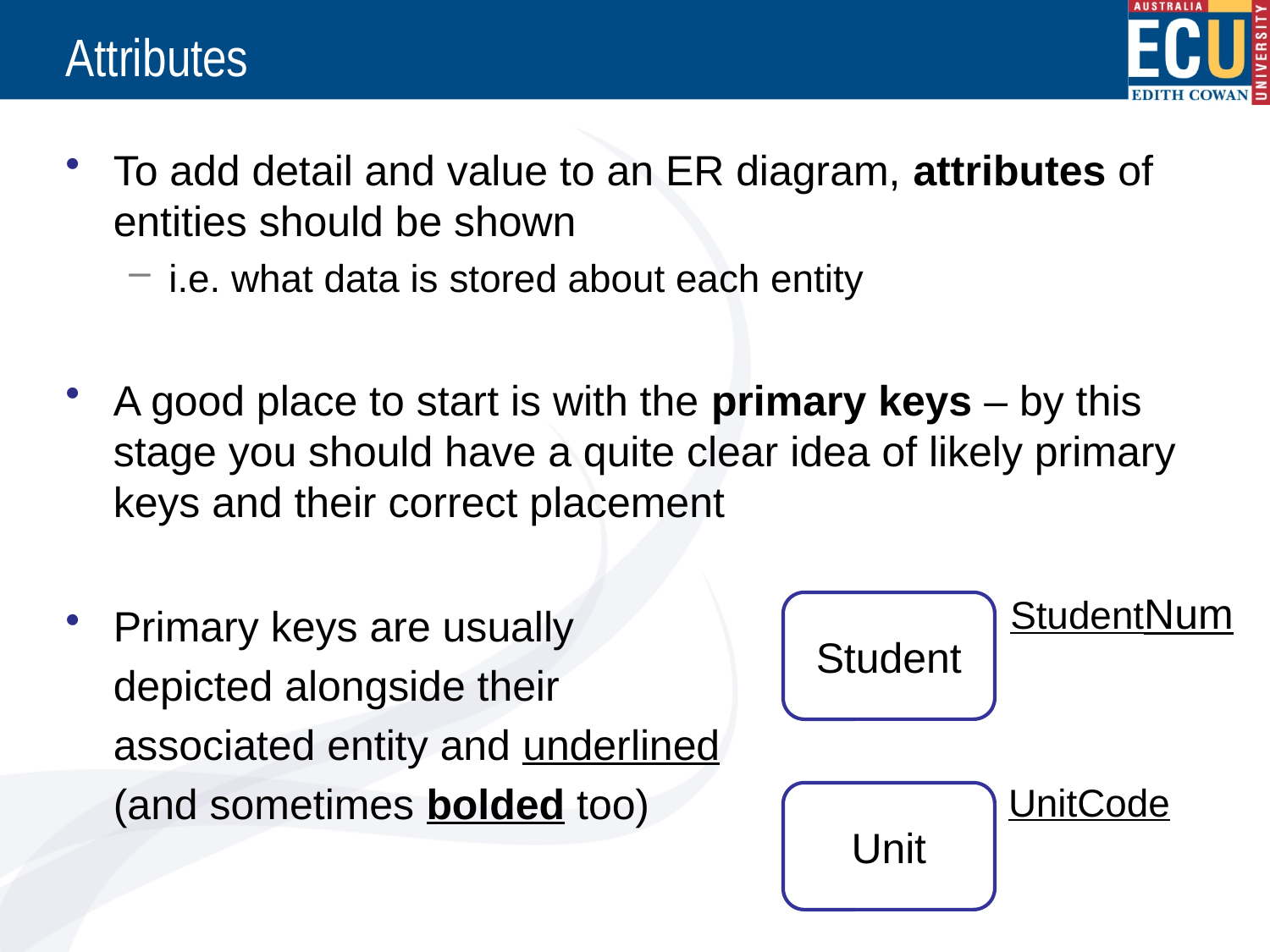

# Attributes
To add detail and value to an ER diagram, attributes of entities should be shown
i.e. what data is stored about each entity

A good place to start is with the primary keys – by this stage you should have a quite clear idea of likely primary keys and their correct placement

Primary keys are usually
	depicted alongside their
	associated entity and underlined
	(and sometimes bolded too)
StudentNum
Student
UnitCode
Unit